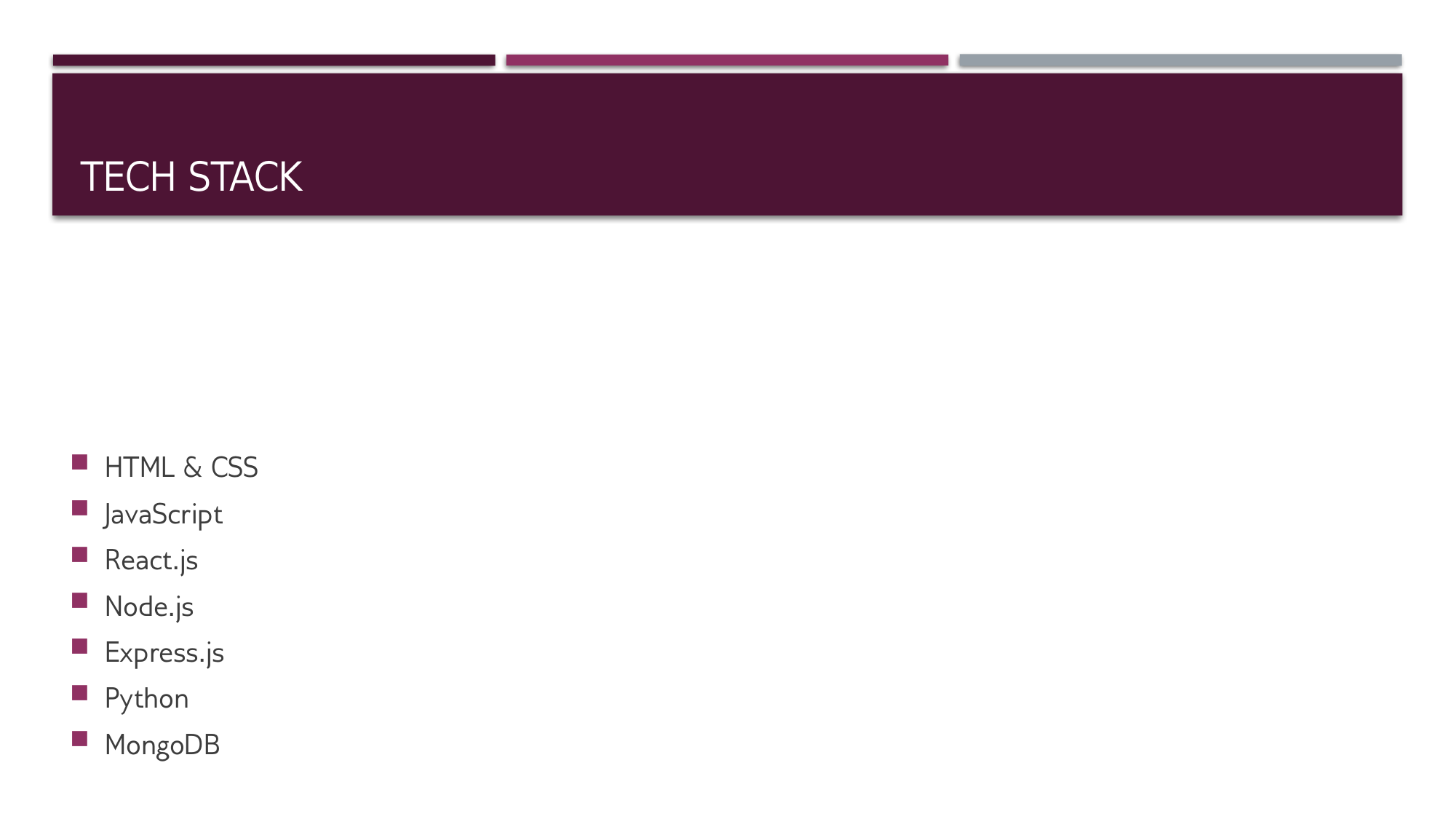

# TECH STACK

HTML & CSS
JavaScript
React.js
Node.js
Express.js
Python
MongoDB